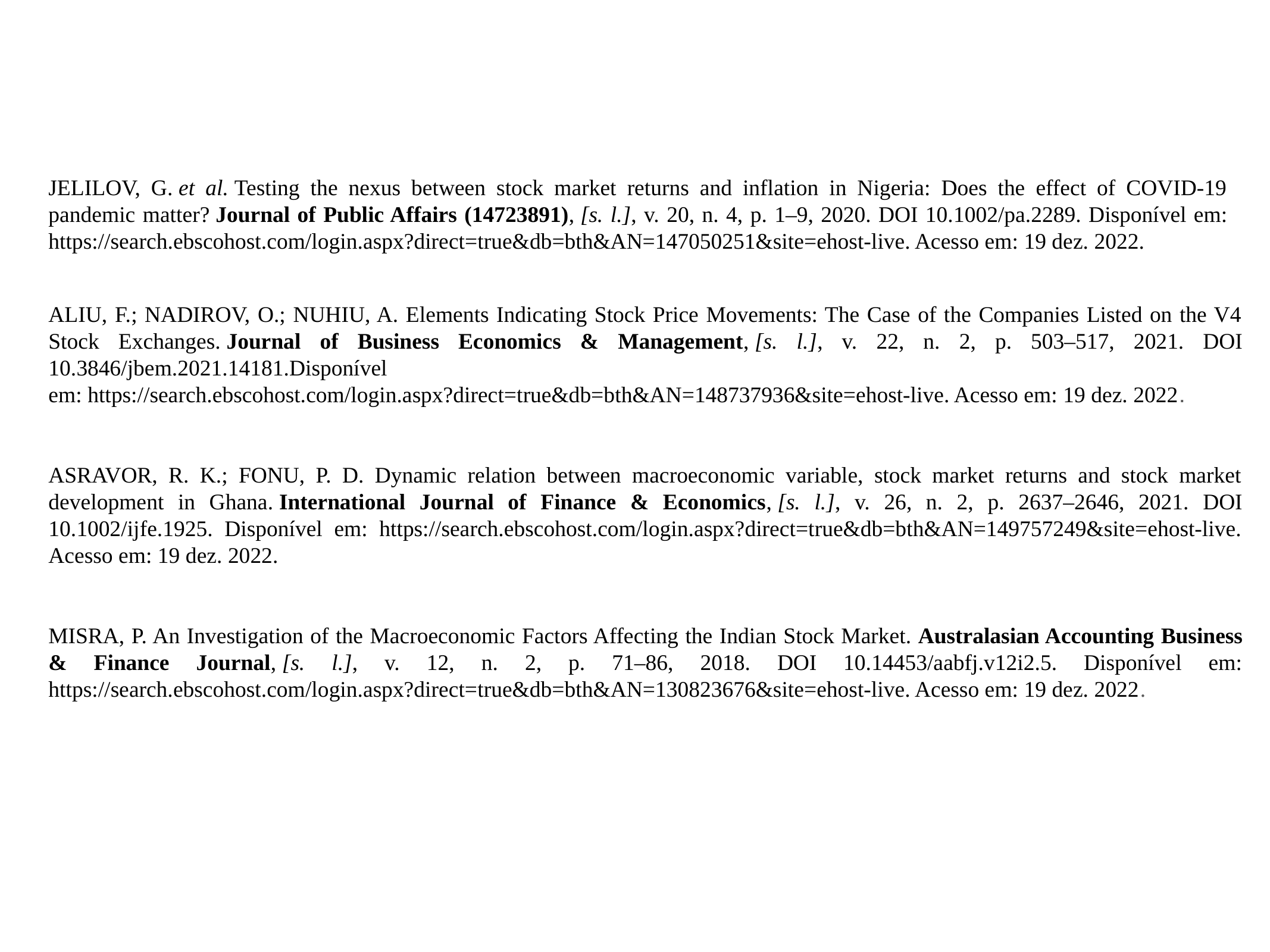

JELILOV, G. et al. Testing the nexus between stock market returns and inflation in Nigeria: Does the effect of COVID‐19 pandemic matter? Journal of Public Affairs (14723891), [s. l.], v. 20, n. 4, p. 1–9, 2020. DOI 10.1002/pa.2289. Disponível em: https://search.ebscohost.com/login.aspx?direct=true&db=bth&AN=147050251&site=ehost-live. Acesso em: 19 dez. 2022.
ALIU, F.; NADIROV, O.; NUHIU, A. Elements Indicating Stock Price Movements: The Case of the Companies Listed on the V4 Stock Exchanges. Journal of Business Economics & Management, [s. l.], v. 22, n. 2, p. 503–517, 2021. DOI 10.3846/jbem.2021.14181.Disponível
em: https://search.ebscohost.com/login.aspx?direct=true&db=bth&AN=148737936&site=ehost-live. Acesso em: 19 dez. 2022.

ASRAVOR, R. K.; FONU, P. D. Dynamic relation between macroeconomic variable, stock market returns and stock market development in Ghana. International Journal of Finance & Economics, [s. l.], v. 26, n. 2, p. 2637–2646, 2021. DOI 10.1002/ijfe.1925. Disponível em: https://search.ebscohost.com/login.aspx?direct=true&db=bth&AN=149757249&site=ehost-live. Acesso em: 19 dez. 2022.

MISRA, P. An Investigation of the Macroeconomic Factors Affecting the Indian Stock Market. Australasian Accounting Business & Finance Journal, [s. l.], v. 12, n. 2, p. 71–86, 2018. DOI 10.14453/aabfj.v12i2.5. Disponível em: https://search.ebscohost.com/login.aspx?direct=true&db=bth&AN=130823676&site=ehost-live. Acesso em: 19 dez. 2022.